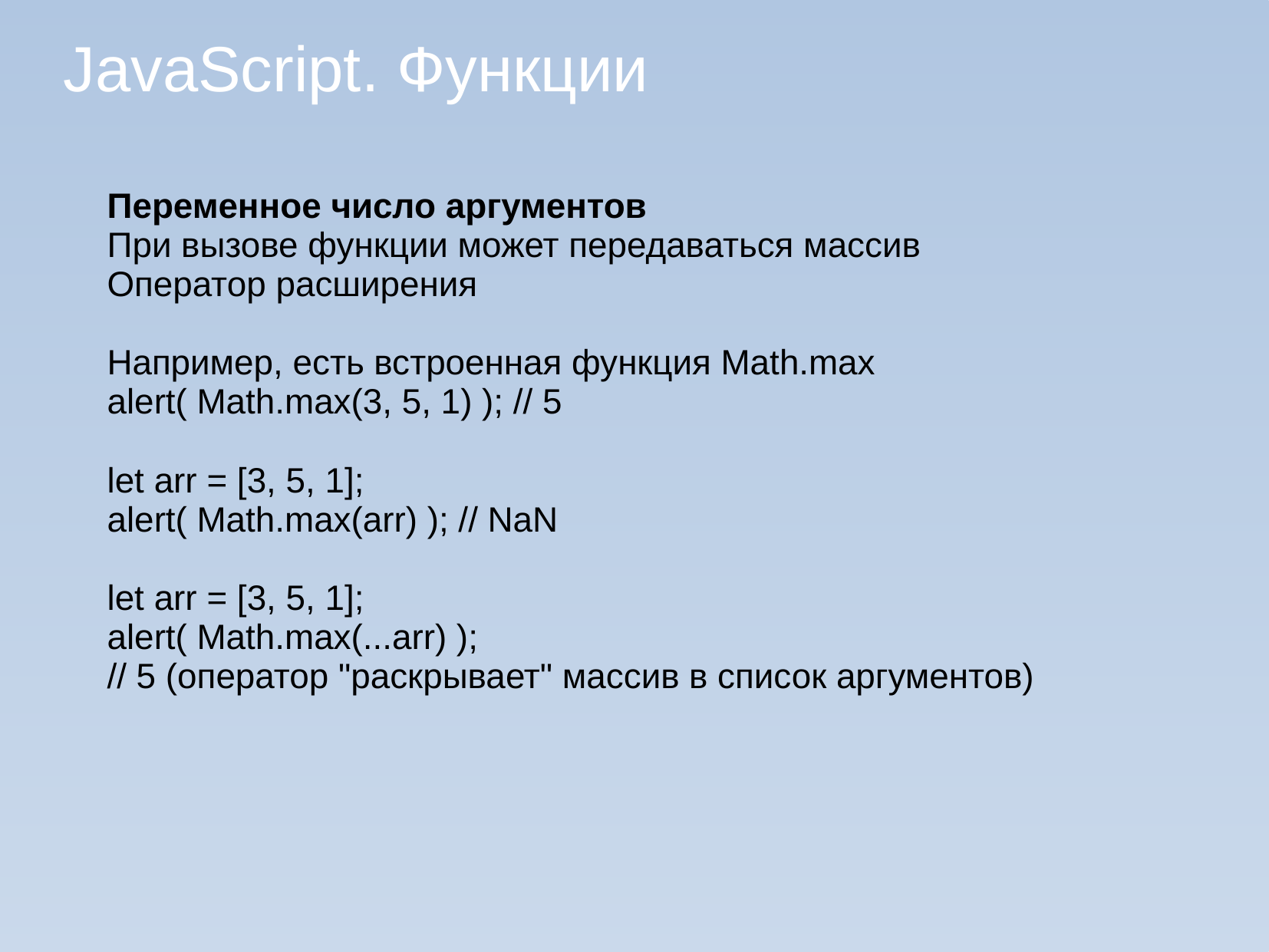

JavaScript. Функции
Переменное число аргументов
При вызове функции может передаваться массив
Оператор расширения

Например, есть встроенная функция Math.max
alert( Math.max(3, 5, 1) ); // 5

let arr = [3, 5, 1];
alert( Math.max(arr) ); // NaN

let arr = [3, 5, 1];
alert( Math.max(...arr) );
// 5 (оператор "раскрывает" массив в список аргументов)